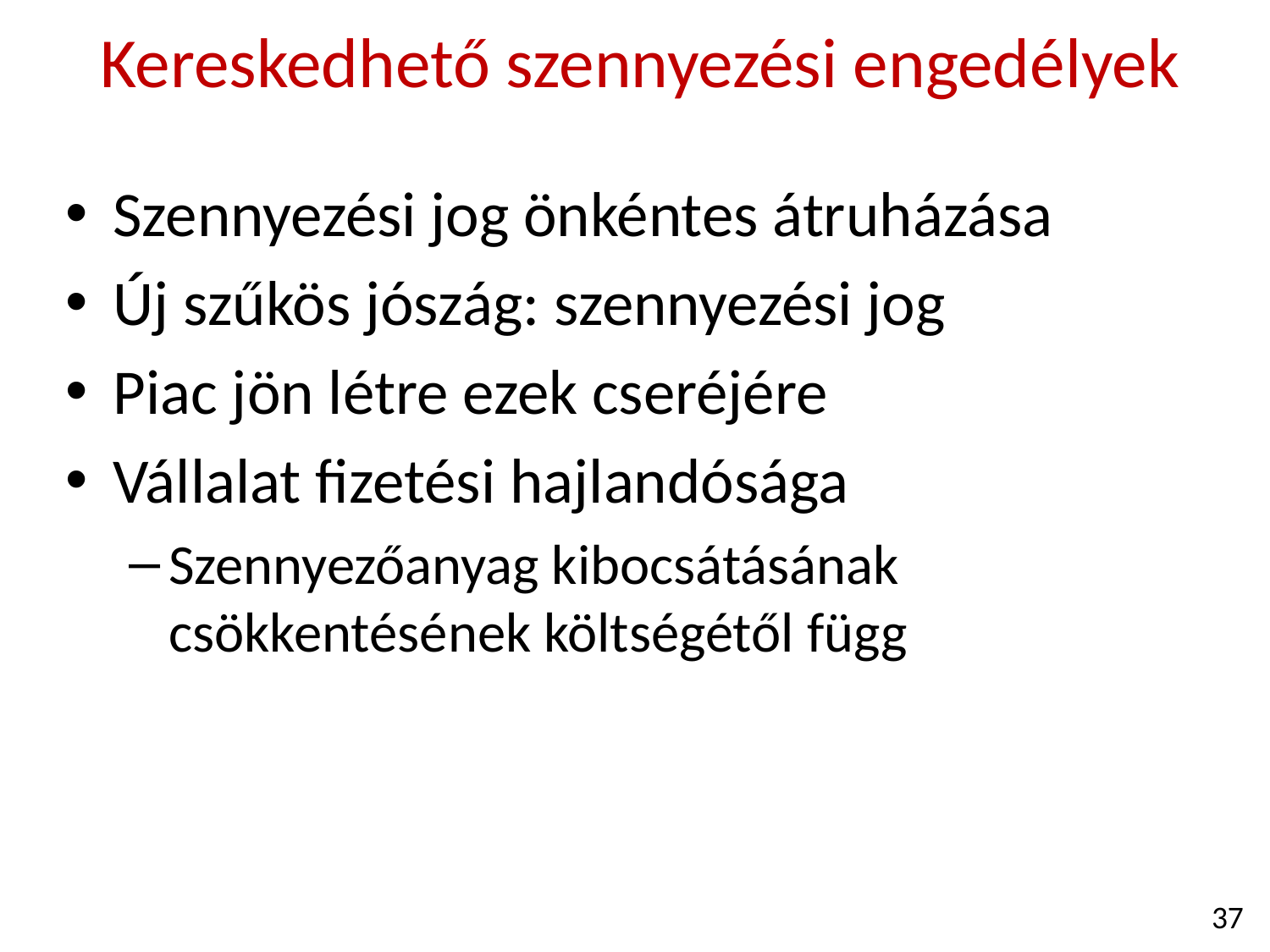

Kereskedhető szennyezési engedélyek
Szennyezési jog önkéntes átruházása
Új szűkös jószág: szennyezési jog
Piac jön létre ezek cseréjére
Vállalat fizetési hajlandósága
Szennyezőanyag kibocsátásának csökkentésének költségétől függ
37